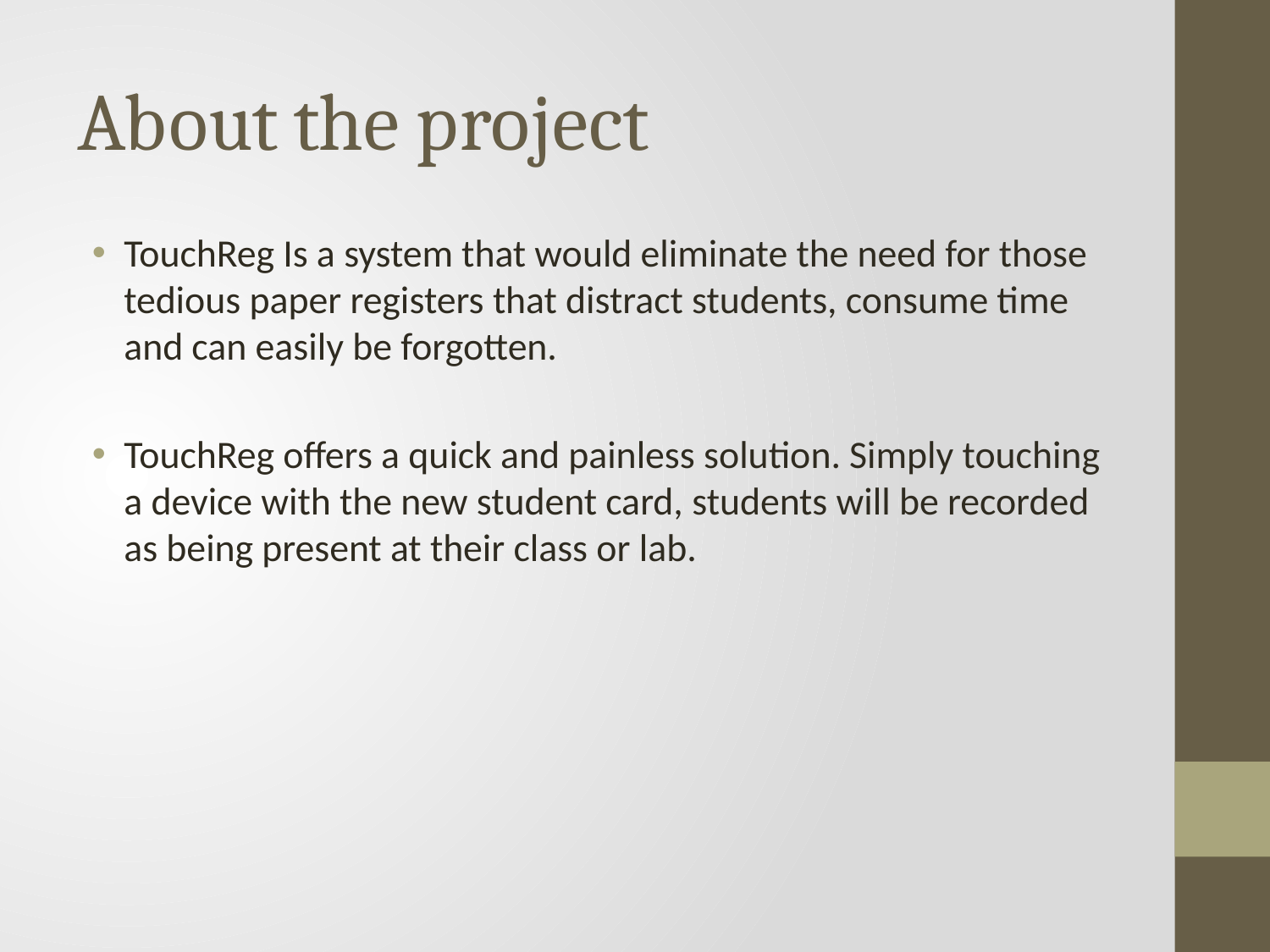

# About the project
TouchReg Is a system that would eliminate the need for those tedious paper registers that distract students, consume time and can easily be forgotten.

TouchReg offers a quick and painless solution. Simply touching a device with the new student card, students will be recorded as being present at their class or lab.